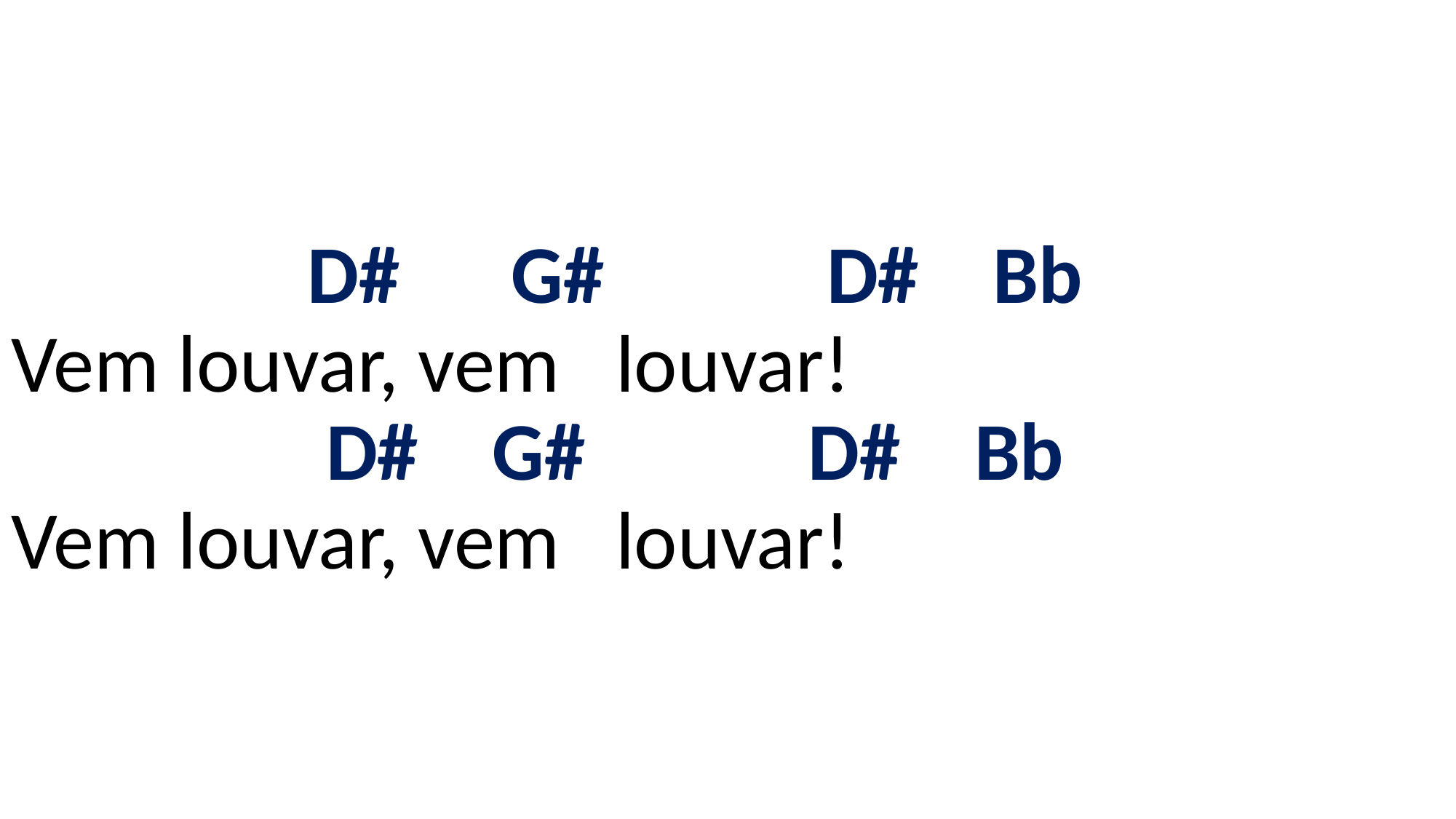

# D#      G#            D#    Bb Vem louvar, vem   louvar! D#    G#            D#    Bb Vem louvar, vem   louvar!